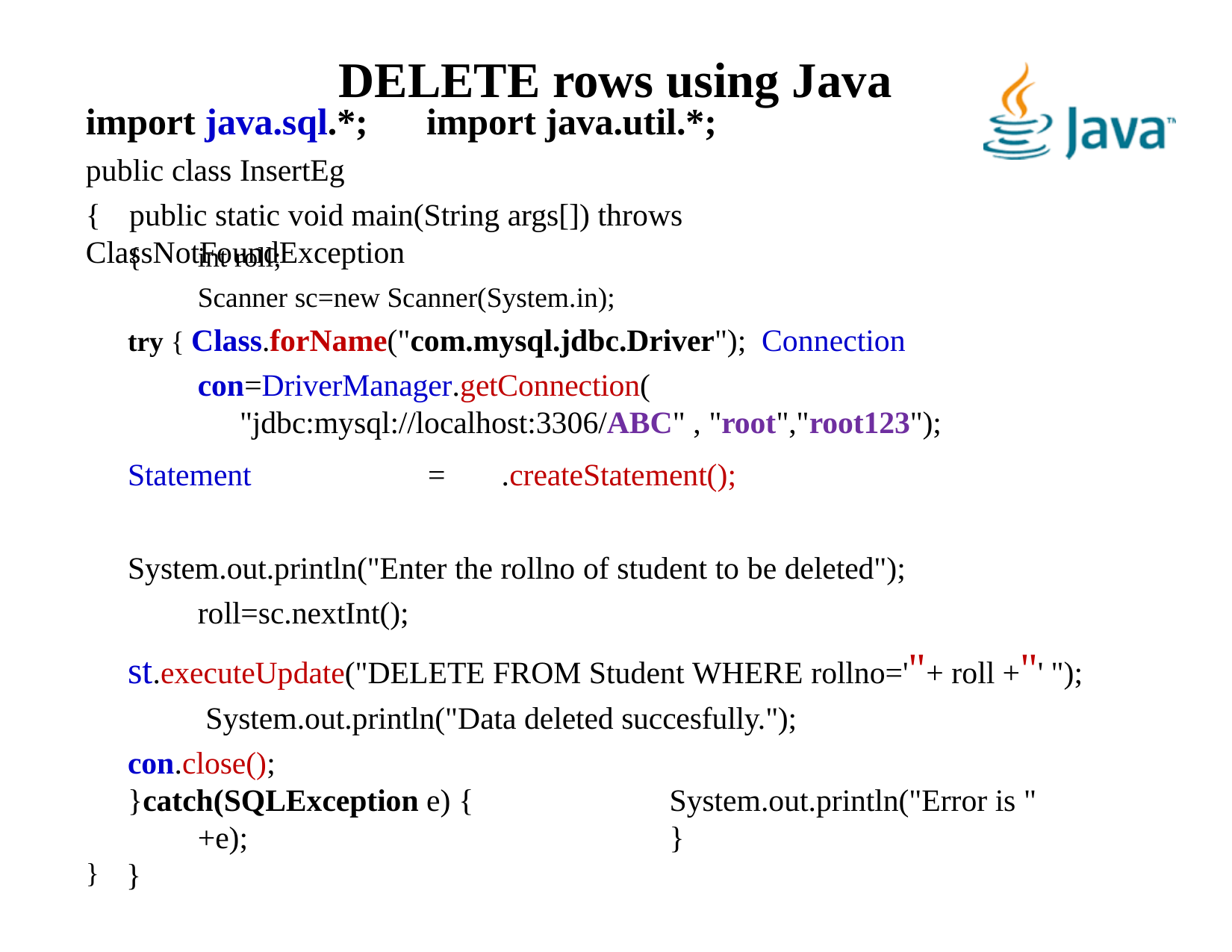

# DELETE rows using Java
import java.sql.*;	import java.util.*;
public class InsertEg
{	public static void main(String args[]) throws ClassNotFoundException
int roll;
Scanner sc=new Scanner(System.in);
{
try { Class.forName("com.mysql.jdbc.Driver");  Connection con=DriverManager.getConnection(
"jdbc:mysql://localhost:3306/ABC" , "root","root123");
Statement	=	.createStatement();

System.out.println("Enter the rollno of student to be deleted");  roll=sc.nextInt();
st.executeUpdate("DELETE FROM Student WHERE rollno='"+ roll +"' ");  System.out.println("Data deleted succesfully.");
con.close();
}catch(SQLException e) {	System.out.println("Error is " +e);	}
}
}